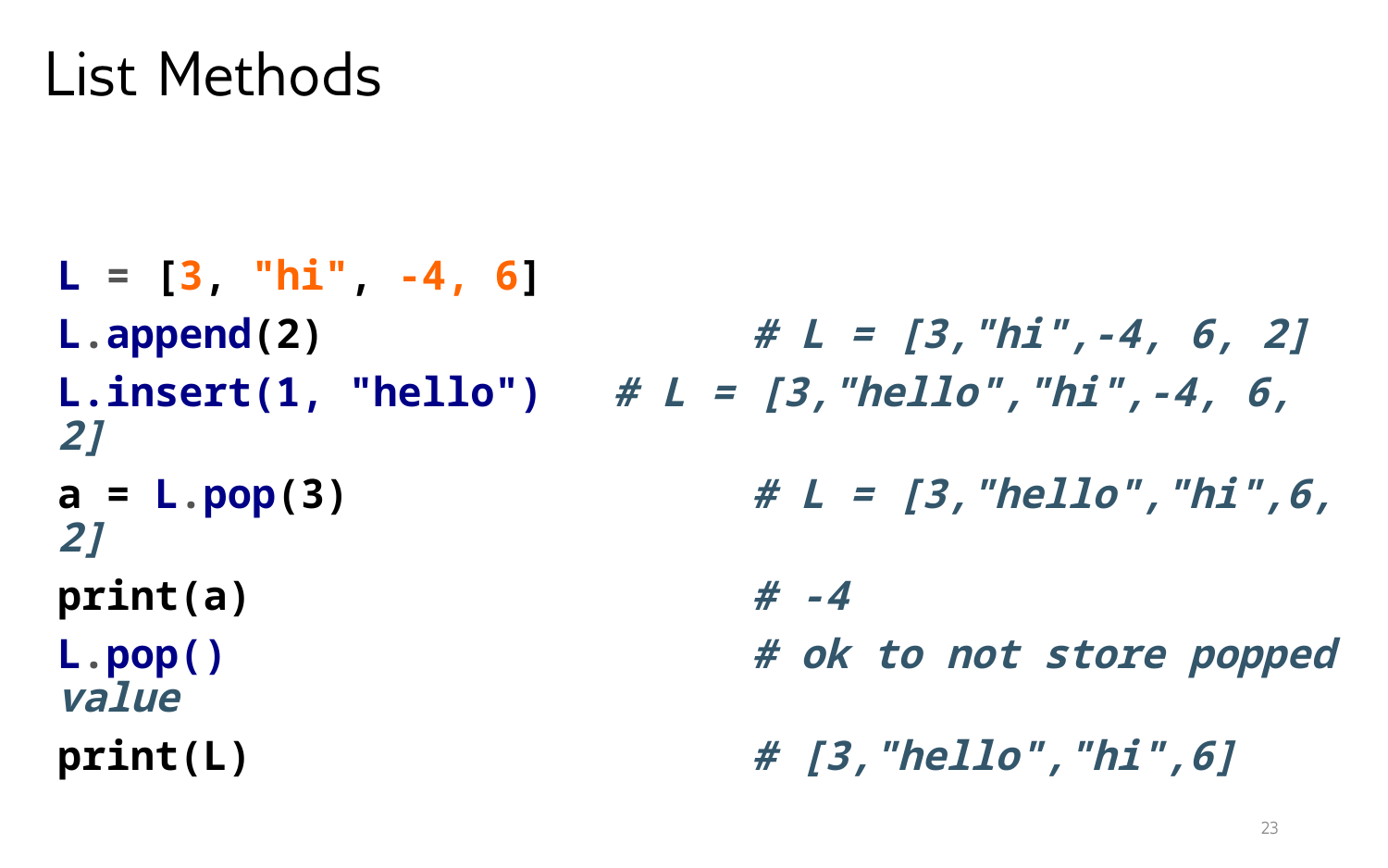

# List Methods

L = [3, "hi", -4, 6]
L.append(2) 			# L = [3,"hi",-4, 6, 2]
L.insert(1, "hello") 	# L = [3,"hello","hi",-4, 6, 2]
a = L.pop(3) 			# L = [3,"hello","hi",6, 2]
print(a) 				# -4
L.pop() 				# ok to not store popped value
print(L)				# [3,"hello","hi",6]

23